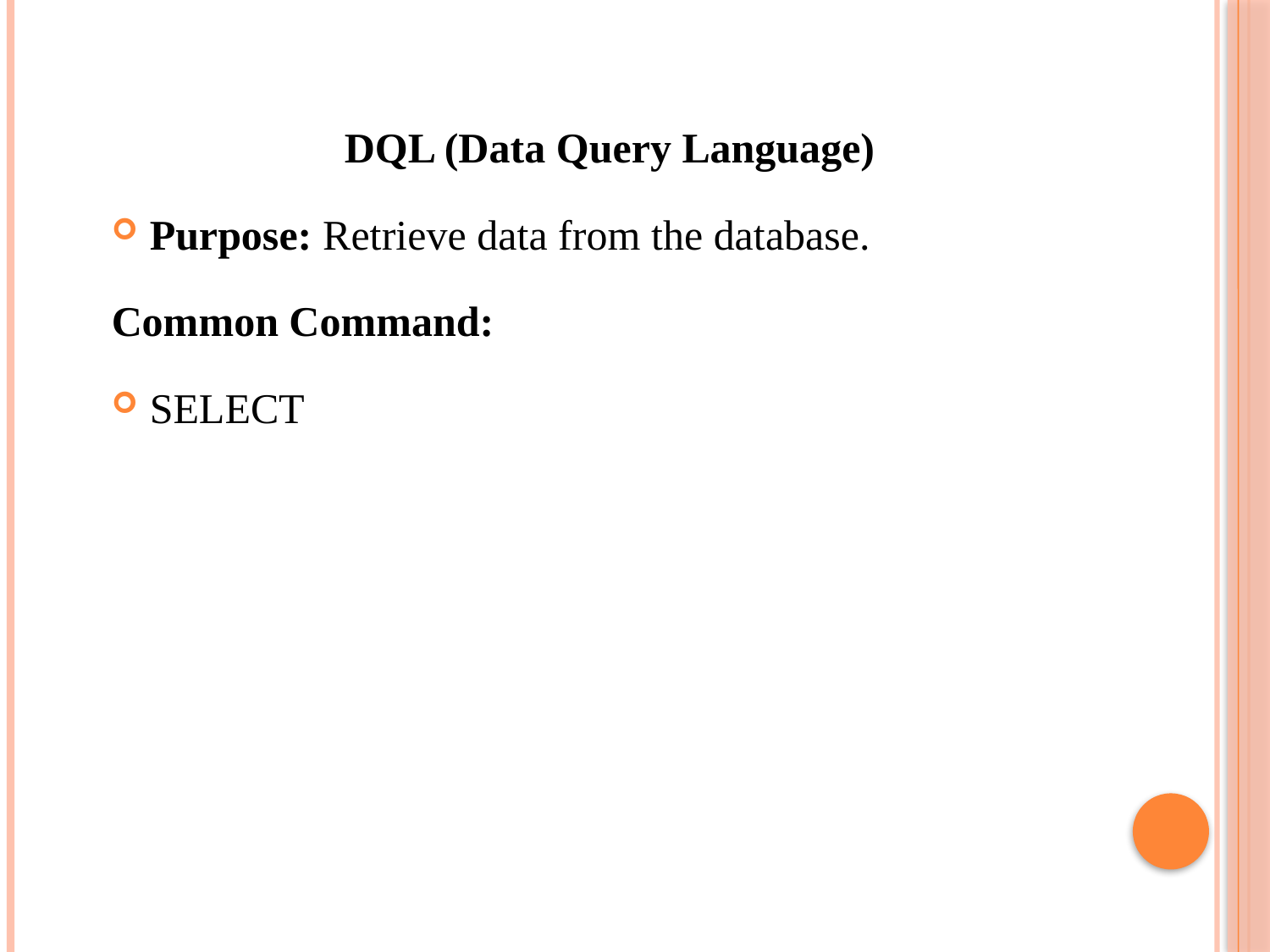

DQL (Data Query Language)
Purpose: Retrieve data from the database.
Common Command:
SELECT